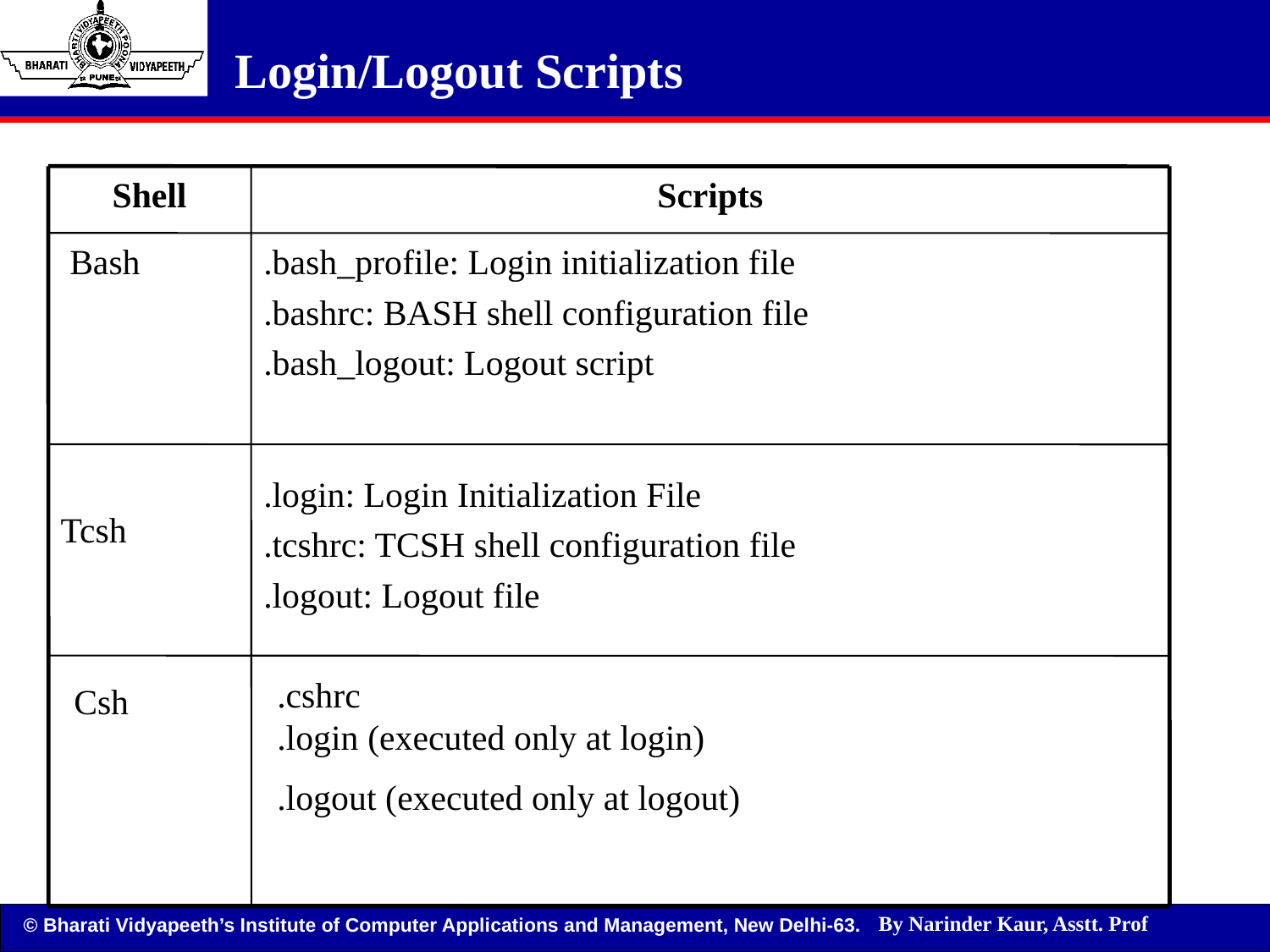

# Login/Logout Scripts

Shell

Scripts

 Bash

.bash_profile: Login initialization file
.bashrc: BASH shell configuration file
.bash_logout: Logout script

.login: Login Initialization File
.tcshrc: TCSH shell configuration file
.logout: Logout file

Tcsh

.cshrc
.login (executed only at login)
.logout (executed only at logout)
Csh